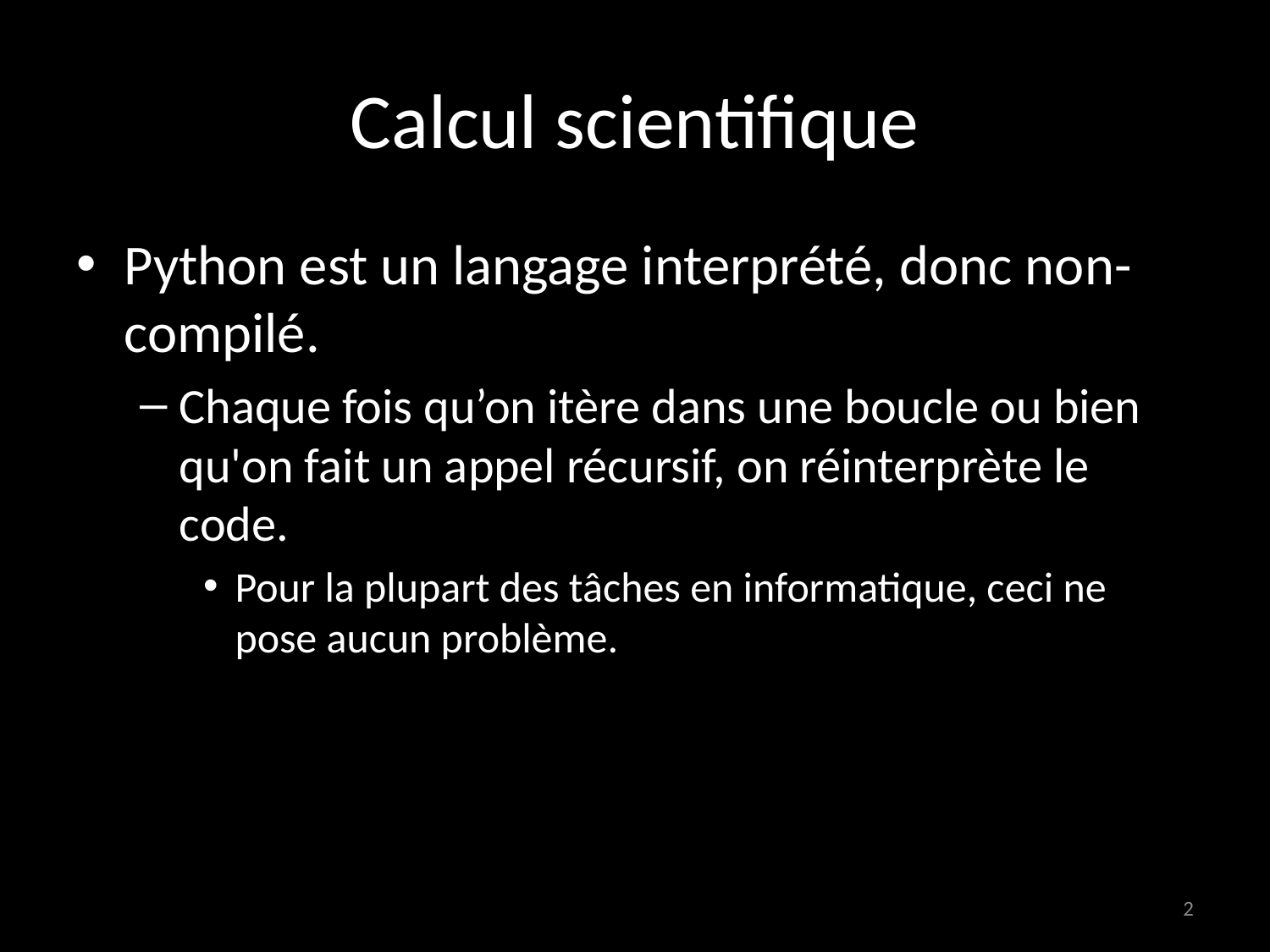

# Calcul scientifique
Python est un langage interprété, donc non-compilé.
Chaque fois qu’on itère dans une boucle ou bien qu'on fait un appel récursif, on réinterprète le code.
Pour la plupart des tâches en informatique, ceci ne pose aucun problème.
2